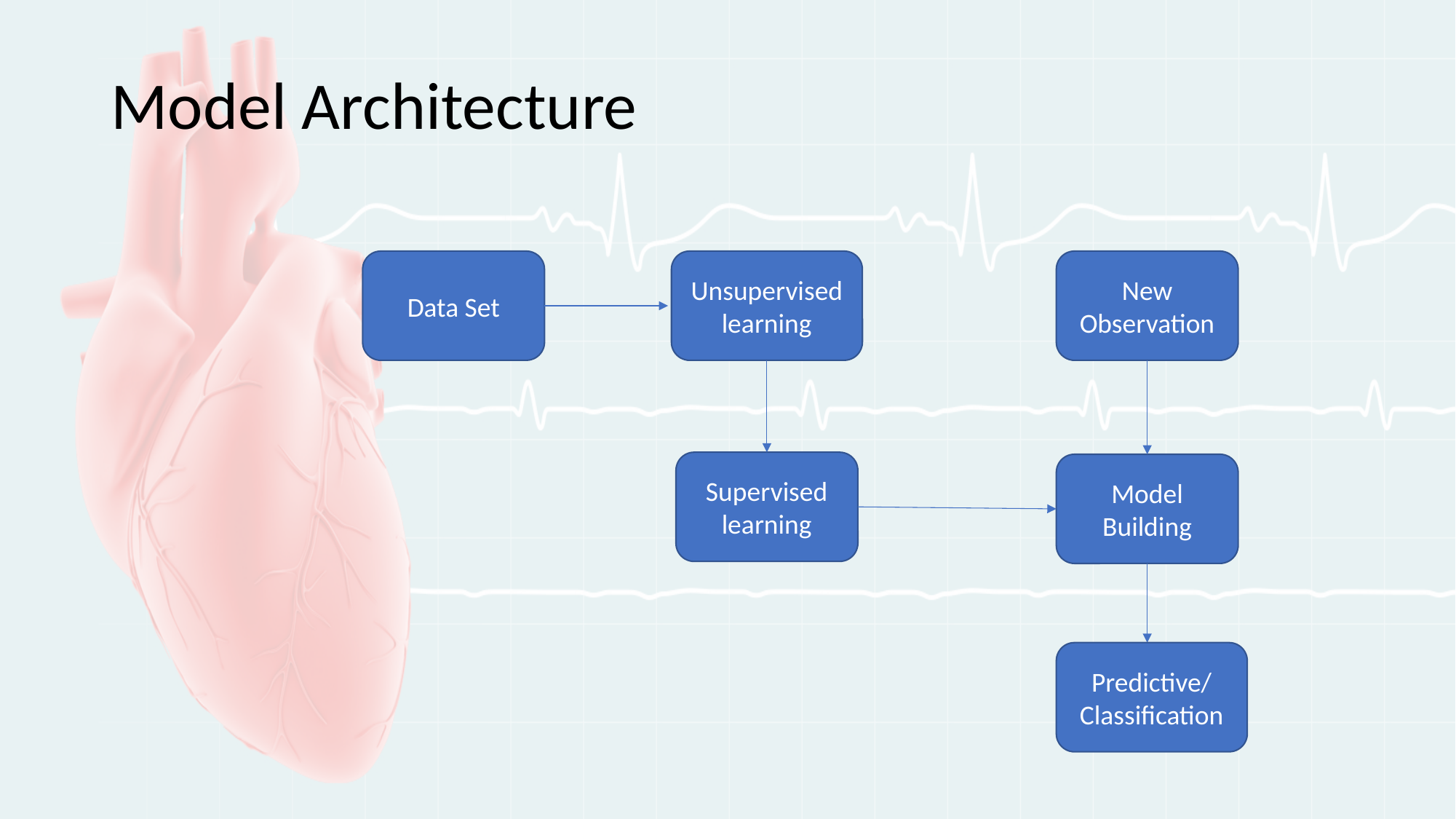

# Model Architecture
Data Set
Unsupervised learning
New Observation
Supervised learning
Model Building
Predictive/ Classification